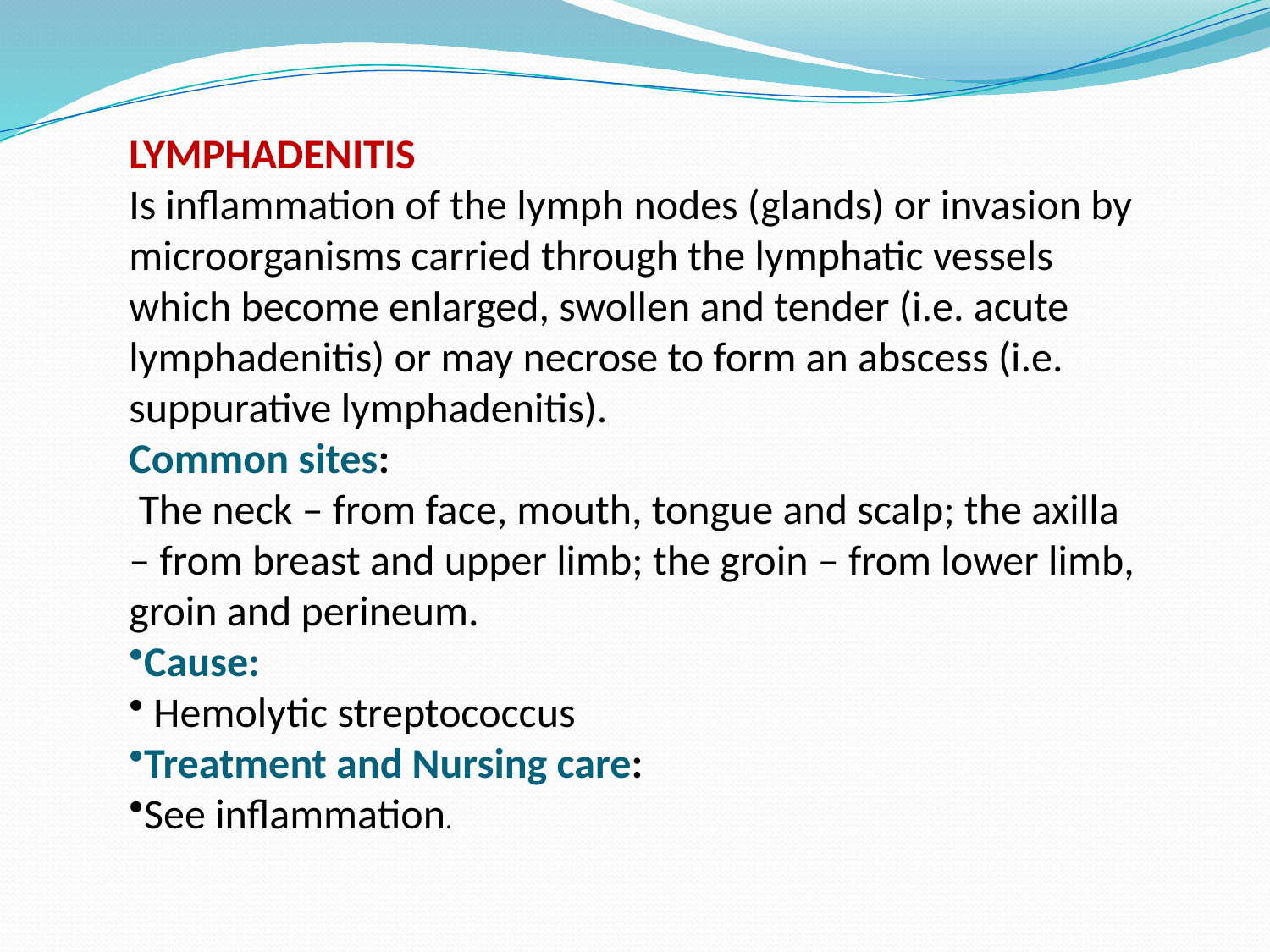

LYMPHADENITIS
Is inflammation of the lymph nodes (glands) or invasion by microorganisms carried through the lymphatic vessels which become enlarged, swollen and tender (i.e. acute lymphadenitis) or may necrose to form an abscess (i.e. suppurative lymphadenitis).
Common sites:
 The neck – from face, mouth, tongue and scalp; the axilla – from breast and upper limb; the groin – from lower limb, groin and perineum.
Cause:
 Hemolytic streptococcus
Treatment and Nursing care:
See inflammation.